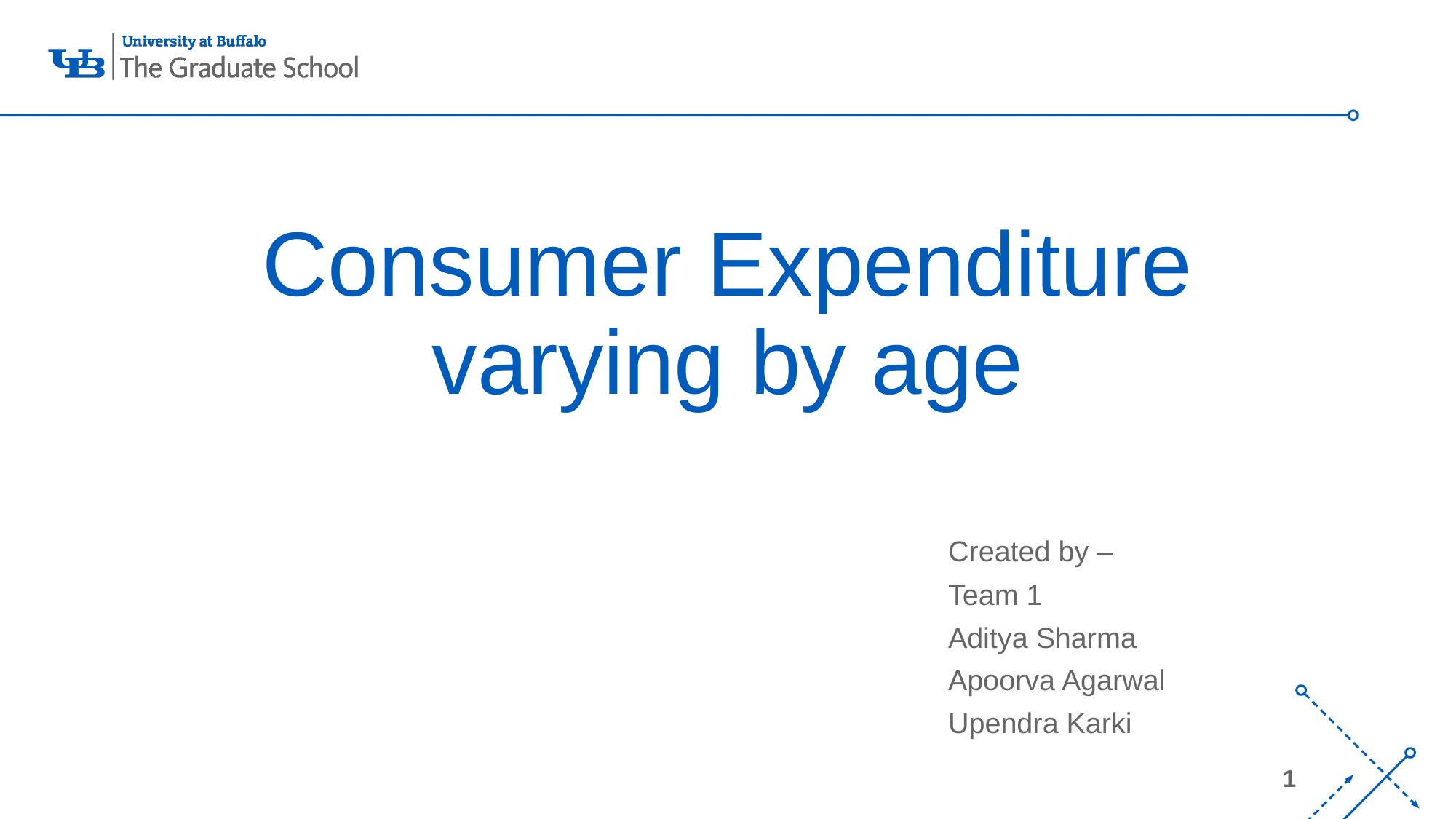

# Consumer Expenditure varying by age
Created by –
Team 1
Aditya Sharma
Apoorva Agarwal
Upendra Karki